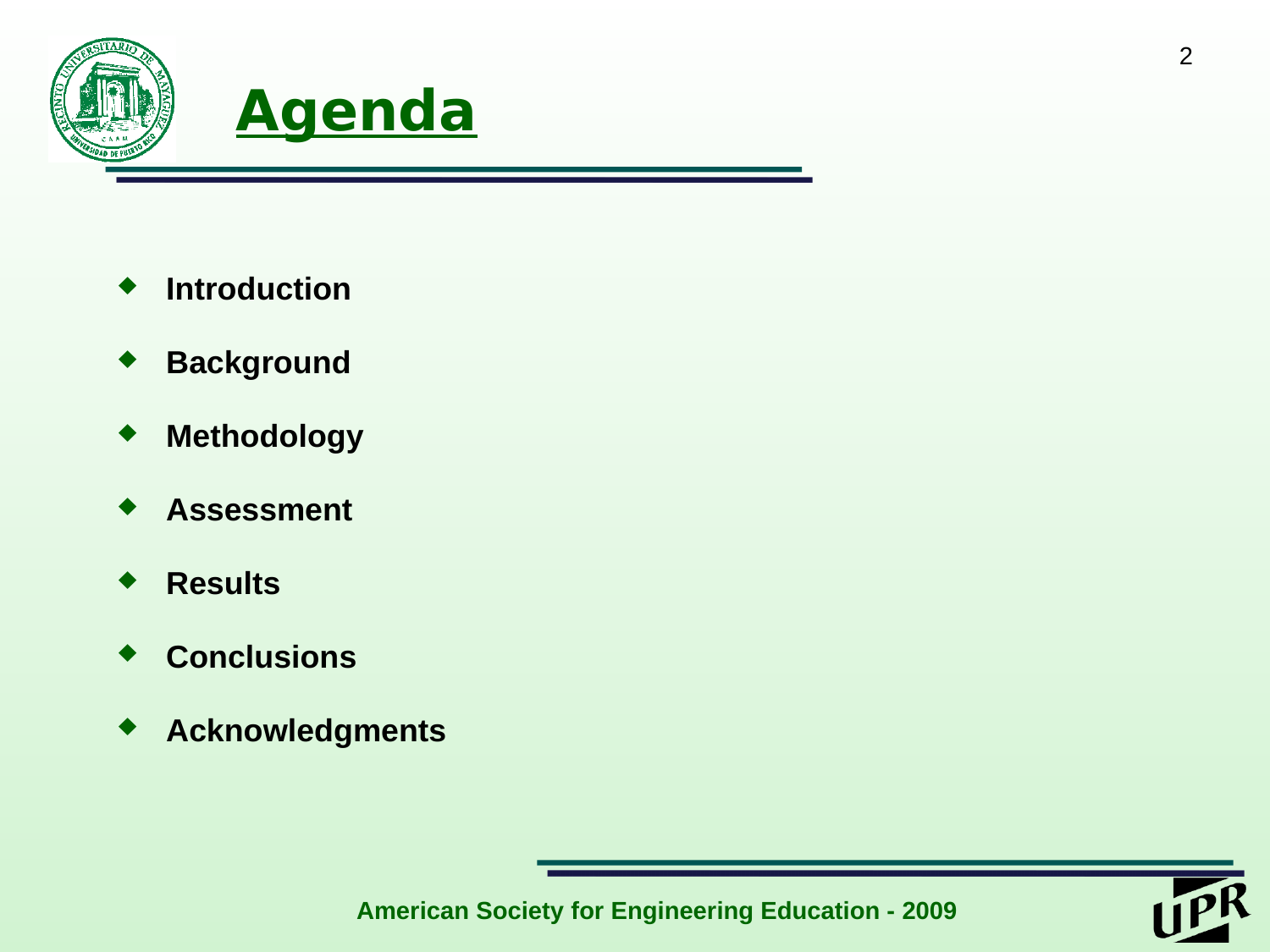

2
# Agenda

Introduction

Background

Methodology

Assessment

Results

Conclusions

Acknowledgments

American Society for Engineering Education - 2009